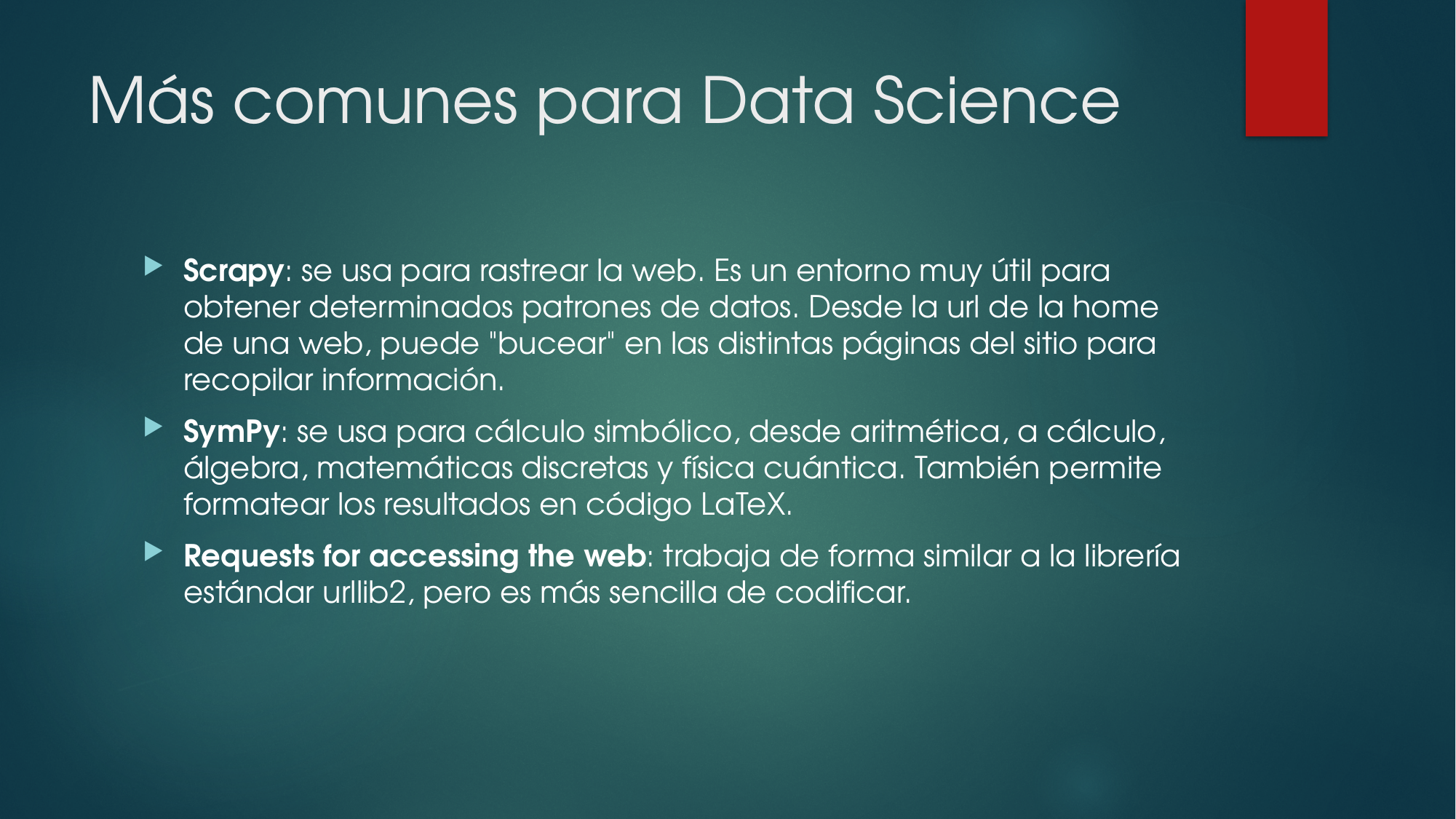

# Más comunes para Data Science
Scrapy: se usa para rastrear la web. Es un entorno muy útil para obtener determinados patrones de datos. Desde la url de la home de una web, puede "bucear" en las distintas páginas del sitio para recopilar información.
SymPy: se usa para cálculo simbólico, desde aritmética, a cálculo, álgebra, matemáticas discretas y física cuántica. También permite formatear los resultados en código LaTeX.
Requests for accessing the web: trabaja de forma similar a la librería estándar urllib2, pero es más sencilla de codificar.